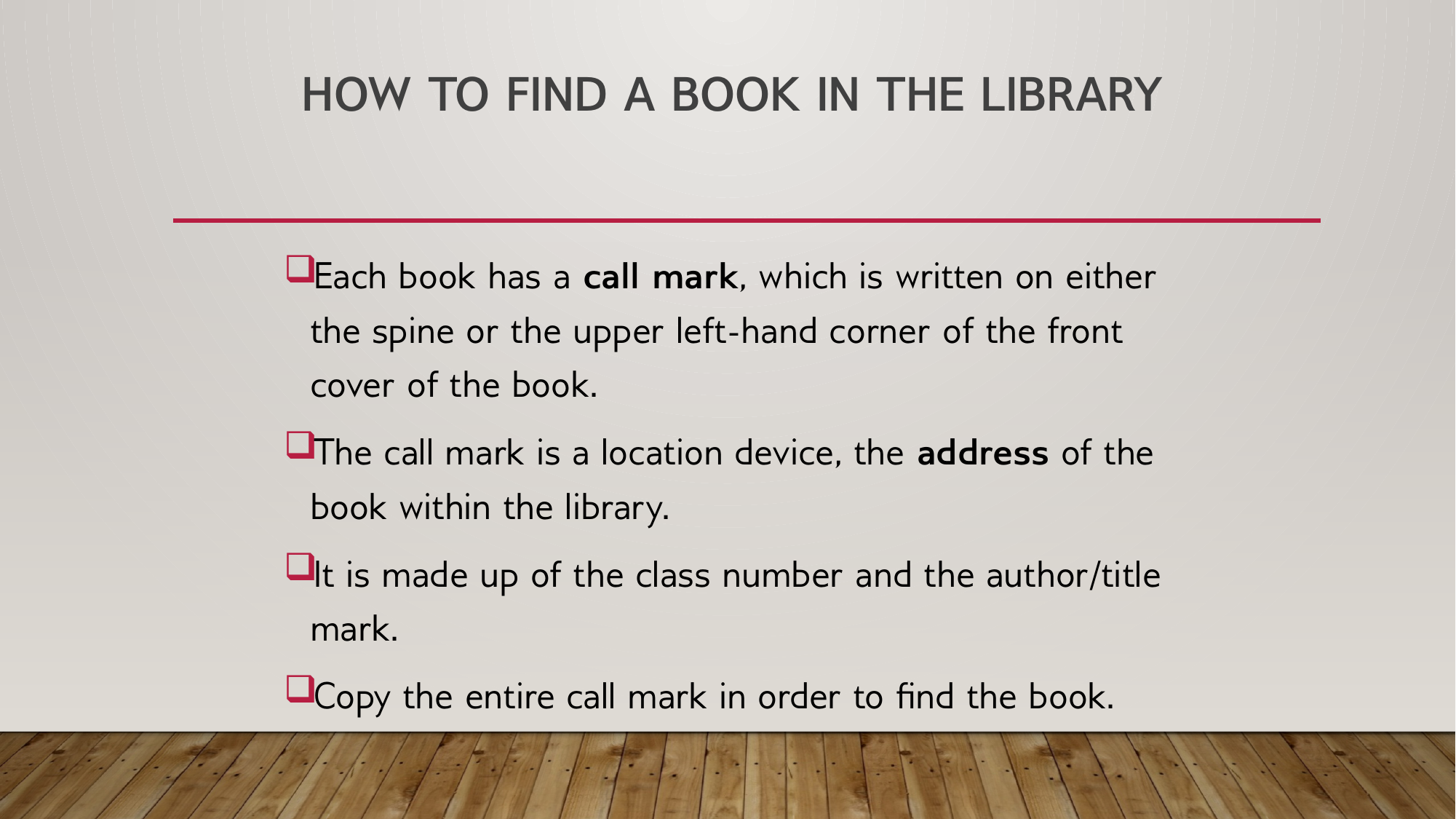

# How to find a book in the Library
Each book has a call mark, which is written on either the spine or the upper left-hand corner of the front cover of the book.
The call mark is a location device, the address of the book within the library.
It is made up of the class number and the author/title mark.
Copy the entire call mark in order to find the book.